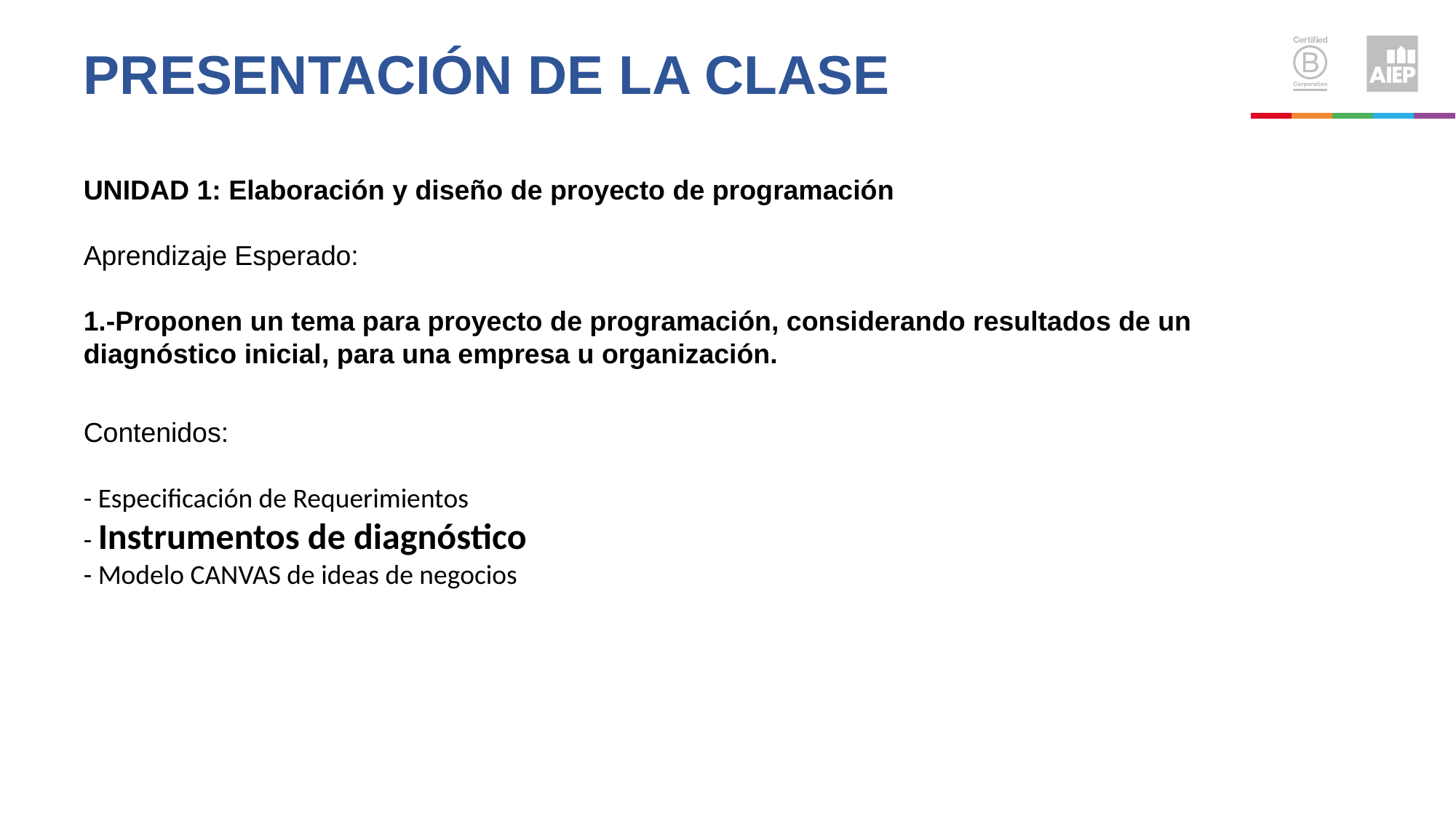

# PRESENTACIÓN DE LA CLASE
UNIDAD 1: Elaboración y diseño de proyecto de programación

Aprendizaje Esperado:

1.-Proponen un tema para proyecto de programación, considerando resultados de un diagnóstico inicial, para una empresa u organización.

Contenidos:

- Especificación de Requerimientos
- Instrumentos de diagnóstico
- Modelo CANVAS de ideas de negocios